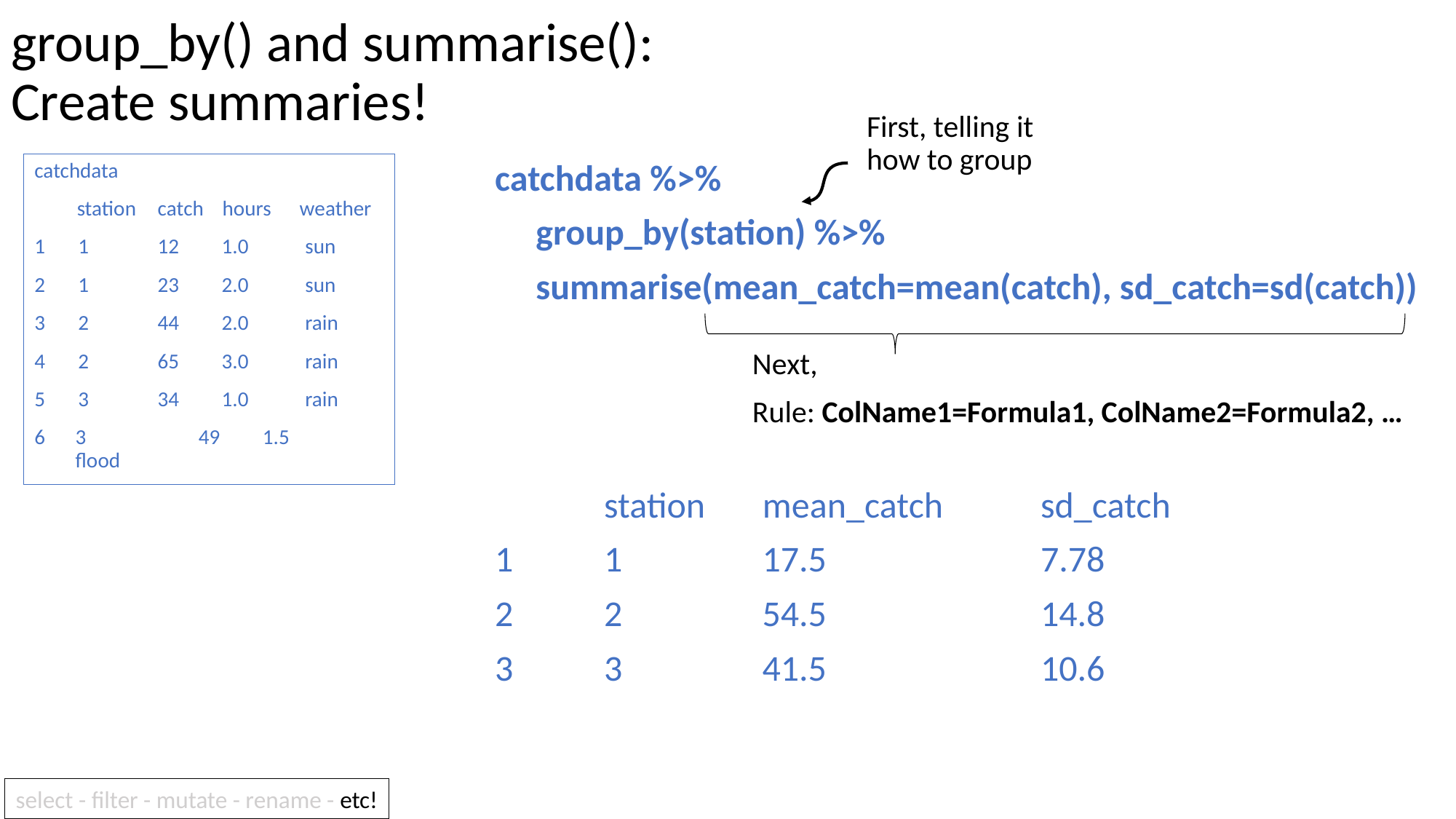

# group_by() and summarise(): Create summaries!

First, telling it how to group

catchdata
         station 	   catch    hours      weather
1       1    	   12         1.0            sun
2       1    	   23         2.0            sun
3       2    	   44         2.0            rain
4       2   	   65         3.0            rain
5       3    	   34         1.0            rain
3    	   49         1.5            flood
catchdata %>%
     group_by(station) %>%
     summarise(mean_catch=mean(catch), sd_catch=sd(catch))

	station       mean_catch 	sd_catch
1       	1       	      17.5     		7.78
2       	2       	      54.5    		14.8
3       	3       	      41.5    		10.6
Next,
Rule: ColName1=Formula1, ColName2=Formula2, …
select - filter - mutate - rename - etc!